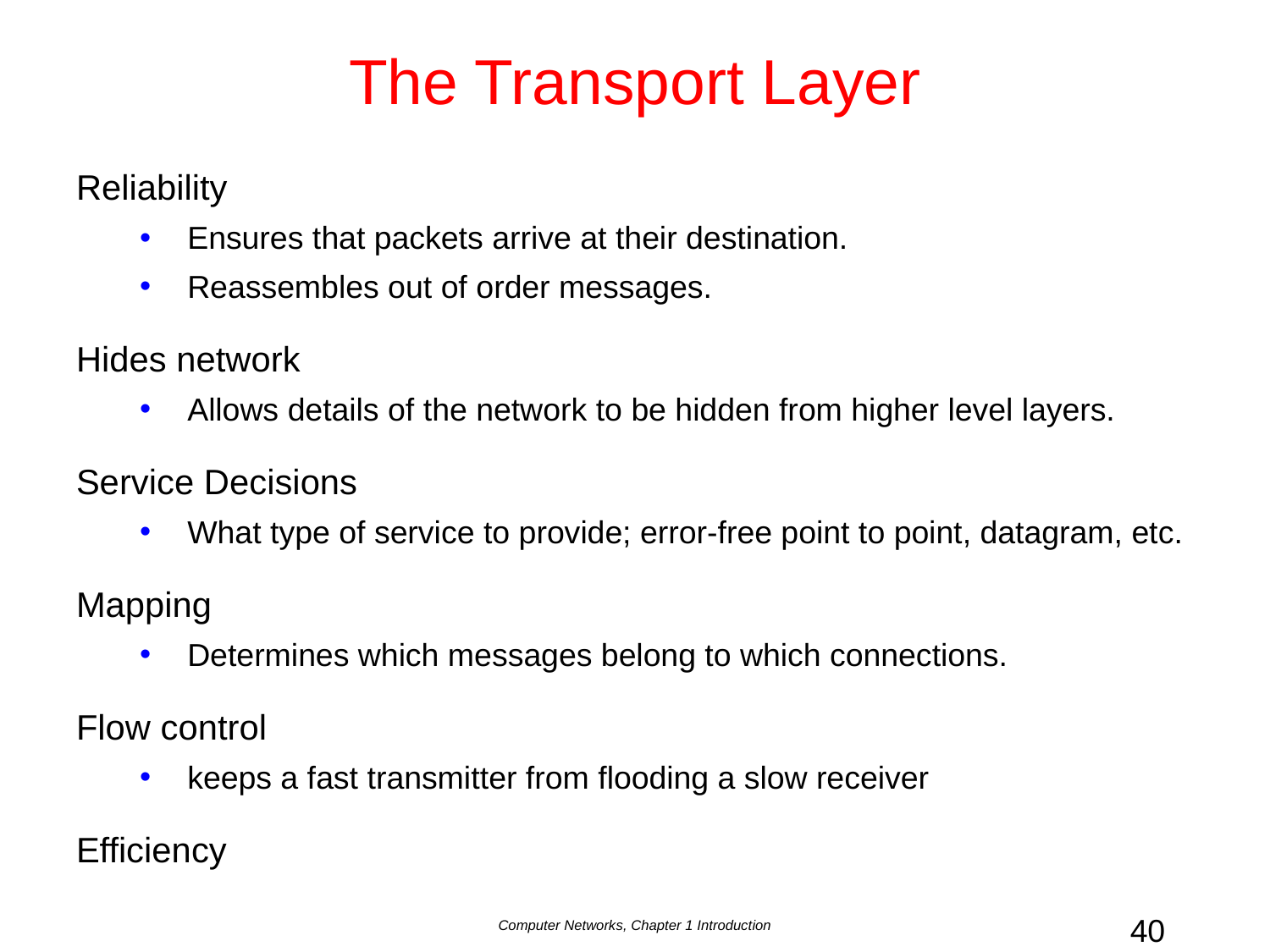

# The Transport Layer
Reliability
Ensures that packets arrive at their destination.
Reassembles out of order messages.
Hides network
Allows details of the network to be hidden from higher level layers.
Service Decisions
What type of service to provide; error-free point to point, datagram, etc.
Mapping
Determines which messages belong to which connections.
Flow control
keeps a fast transmitter from flooding a slow receiver
Efficiency
Computer Networks, Chapter 1 Introduction